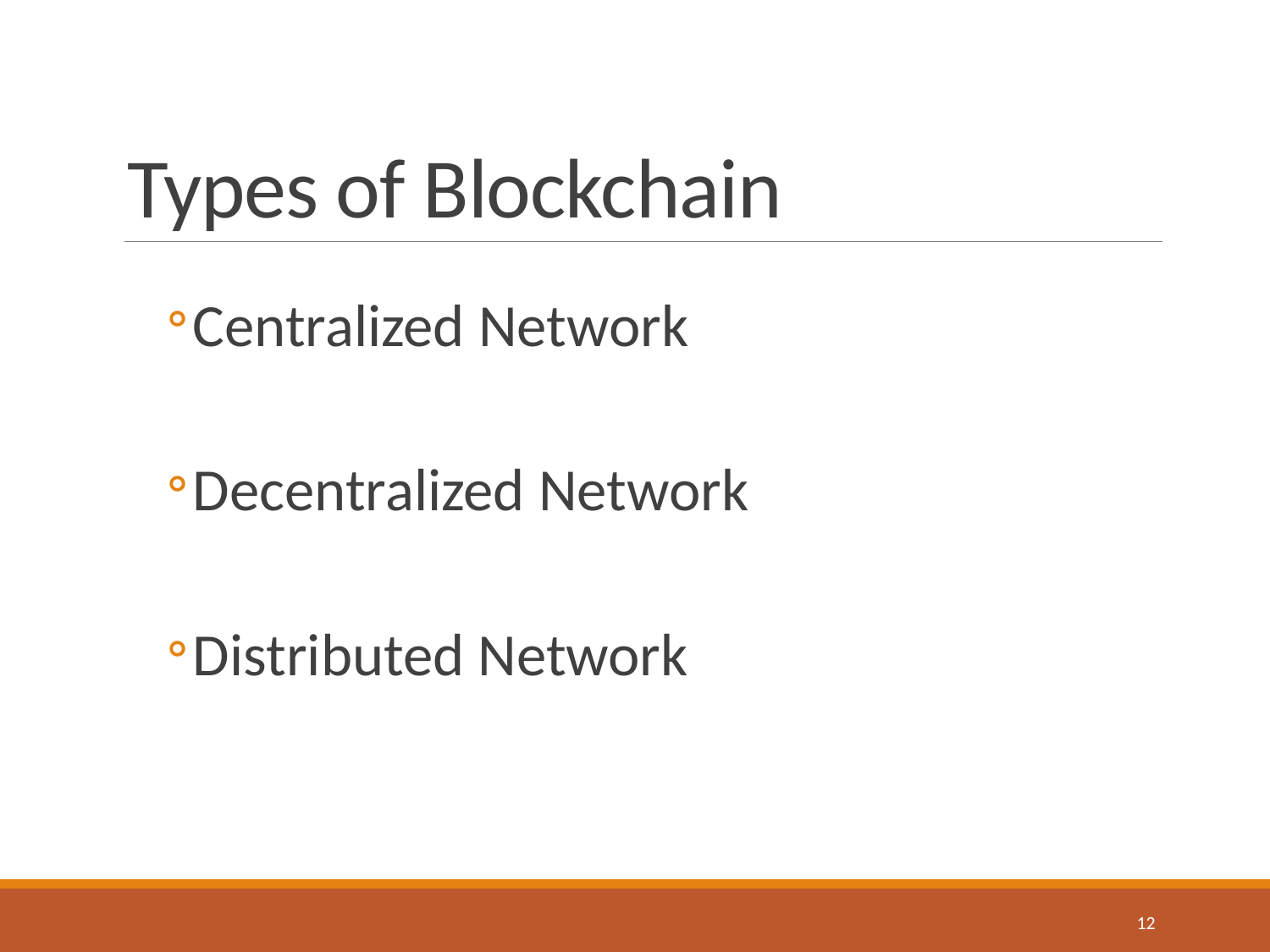

# Types of Blockchain
Centralized Network

Decentralized Network

Distributed Network
12